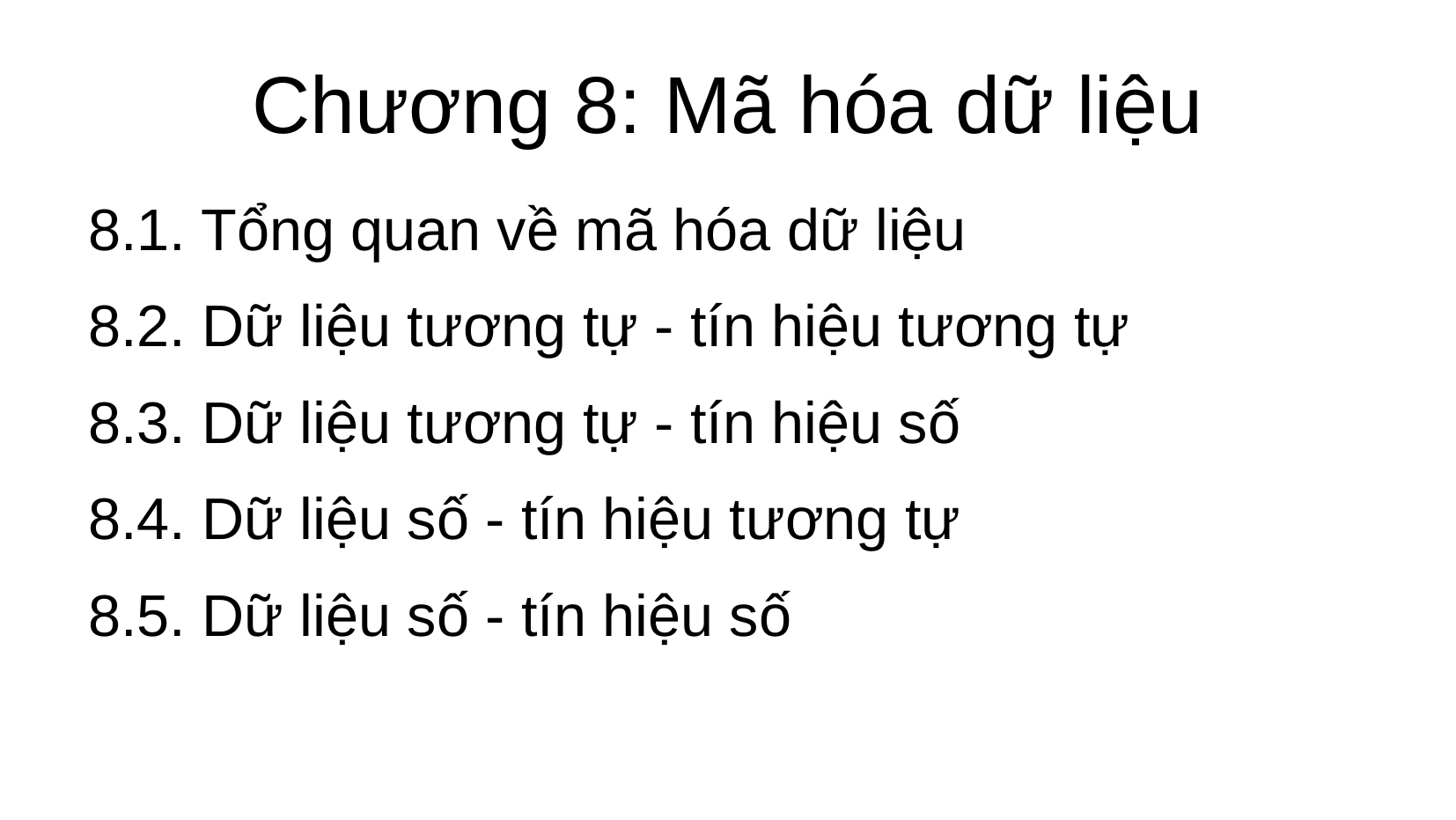

Chương 8: Mã hóa dữ liệu
8.1. Tổng quan về mã hóa dữ liệu
8.2. Dữ liệu tương tự - tín hiệu tương tự
8.3. Dữ liệu tương tự - tín hiệu số
8.4. Dữ liệu số - tín hiệu tương tự
8.5. Dữ liệu số - tín hiệu số